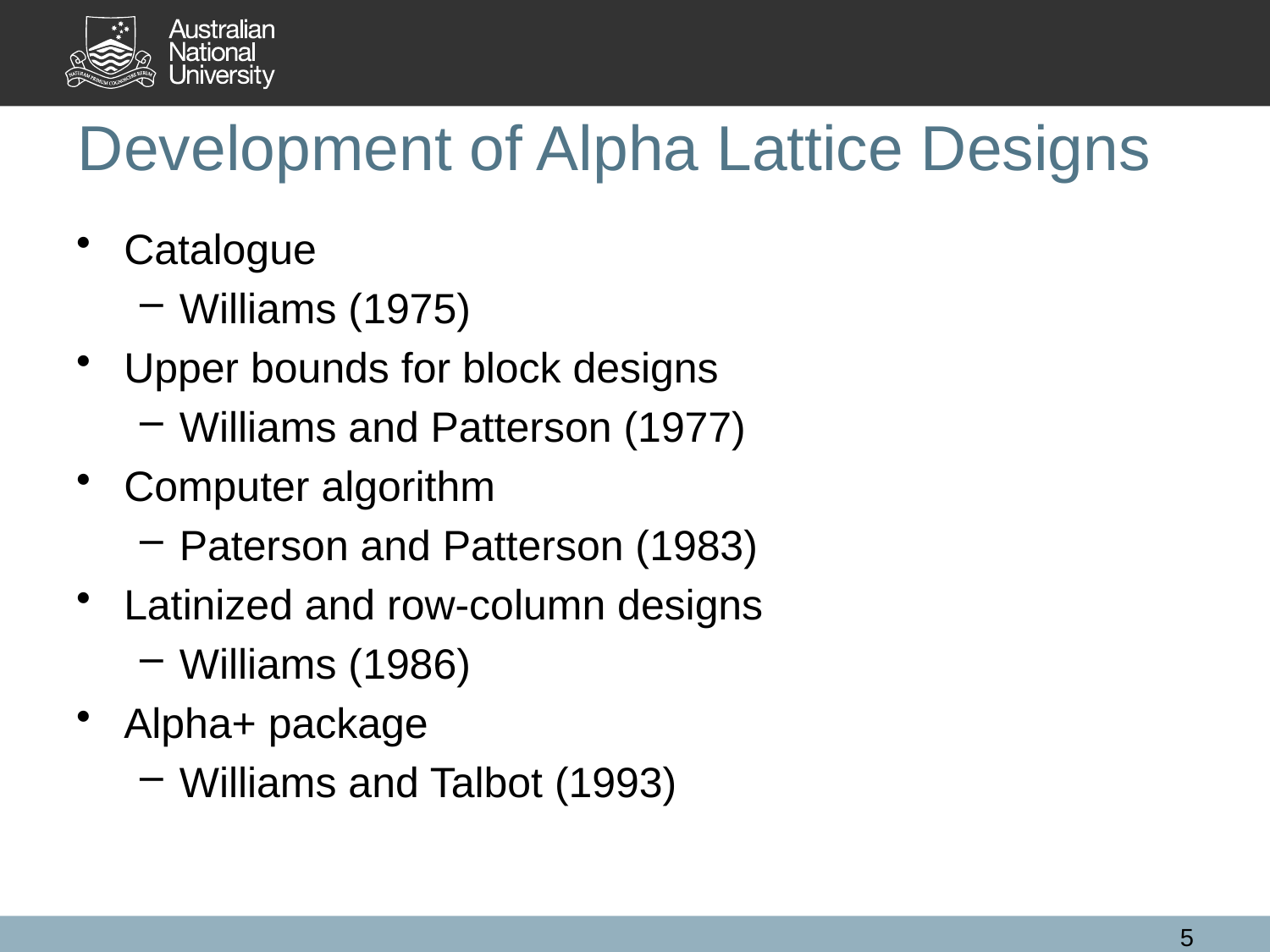

# Development of Alpha Lattice Designs
Catalogue
Williams (1975)
Upper bounds for block designs
Williams and Patterson (1977)
Computer algorithm
Paterson and Patterson (1983)
Latinized and row-column designs
Williams (1986)
Alpha+ package
Williams and Talbot (1993)

5